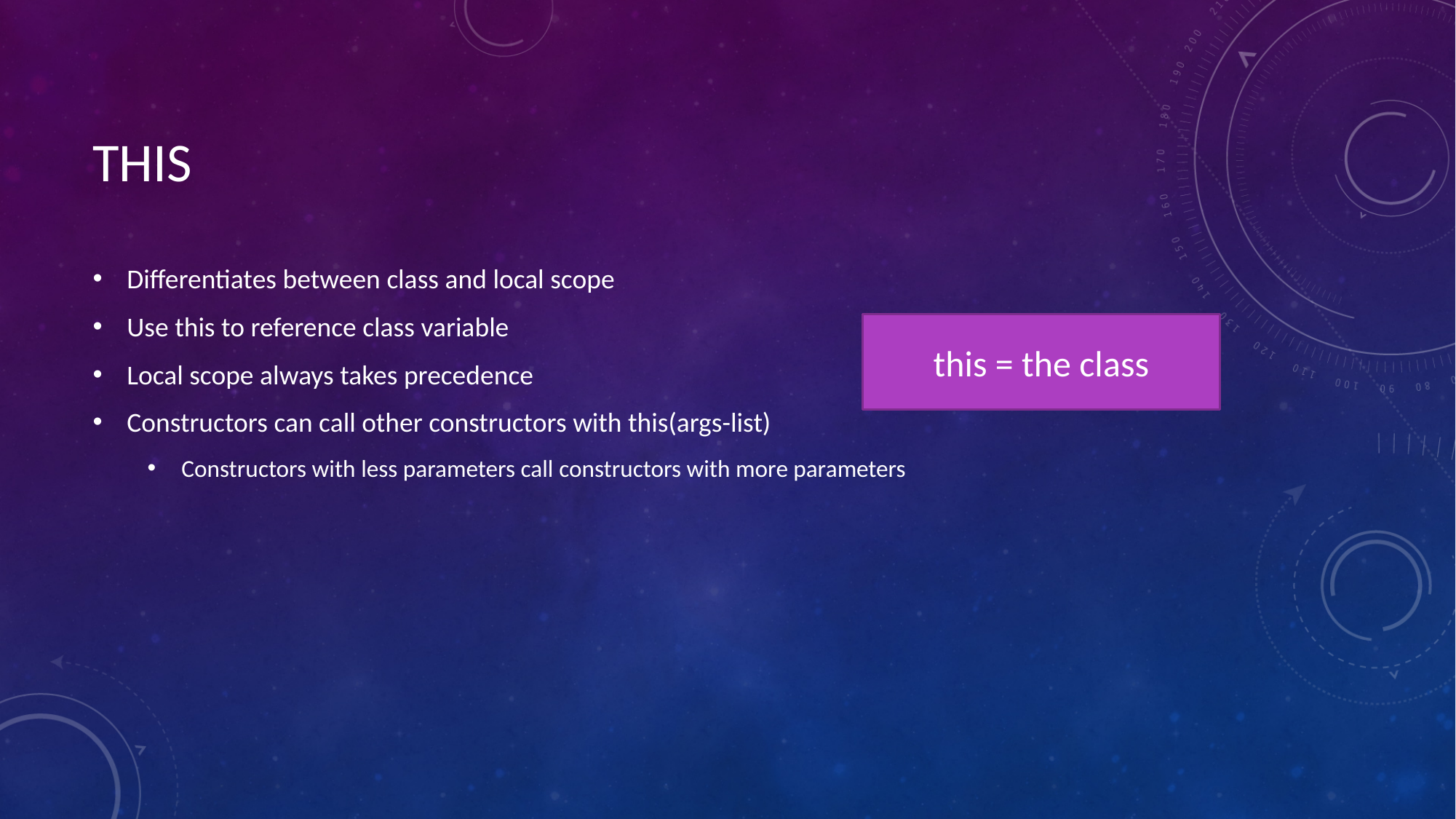

# This
Differentiates between class and local scope
Use this to reference class variable
Local scope always takes precedence
Constructors can call other constructors with this(args-list)
Constructors with less parameters call constructors with more parameters
this = the class